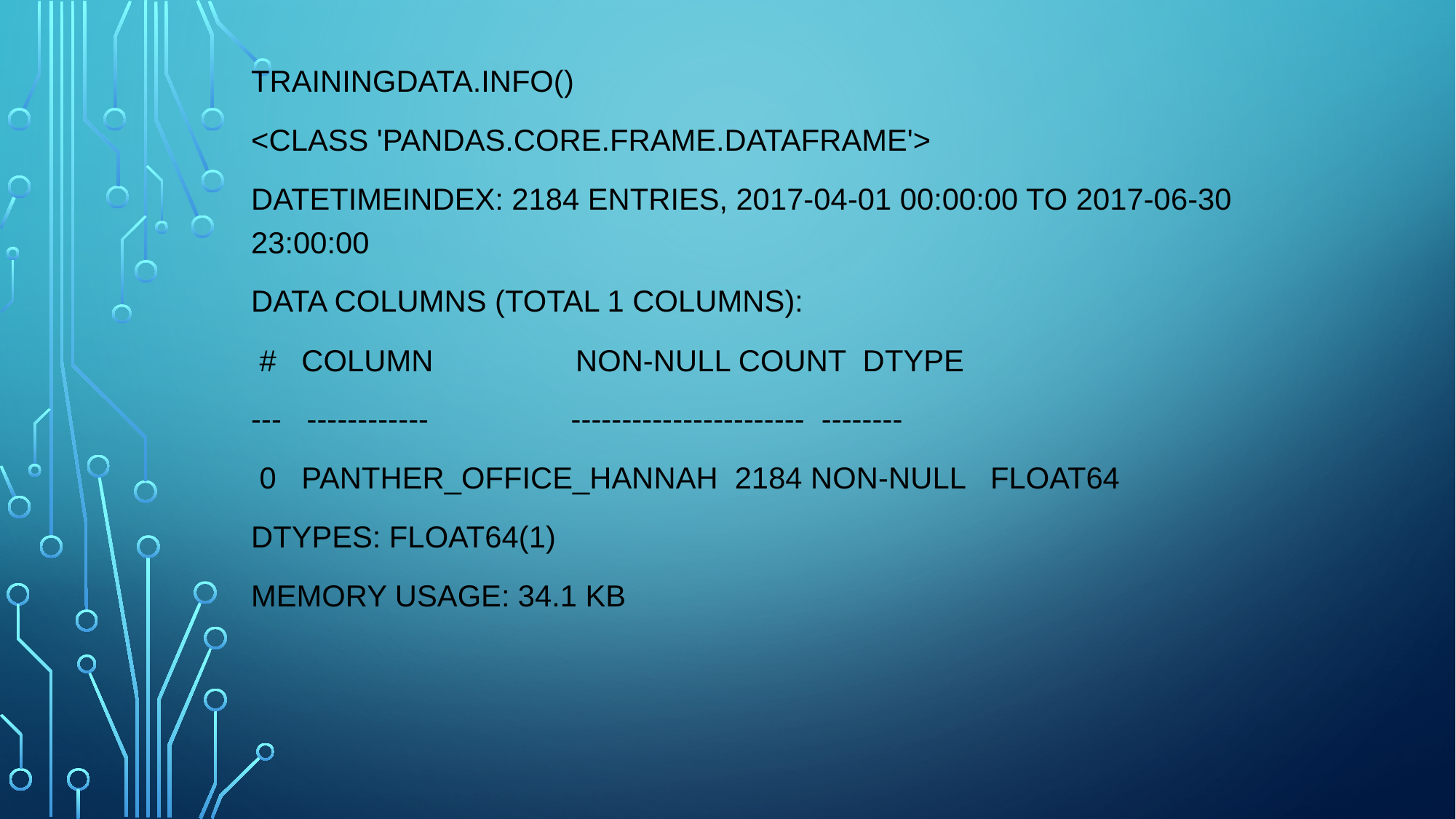

trainingdata.info()
<class 'pandas.core.frame.DataFrame'>
DatetimeIndex: 2184 entries, 2017-04-01 00:00:00 to 2017-06-30 23:00:00
Data columns (total 1 columns):
 #   Column                 Non-Null Count  Dtype
---   ------------                 -----------------------  --------
 0   Panther_office_Hannah  2184 non-null   float64
dtypes: float64(1)
memory usage: 34.1 KB